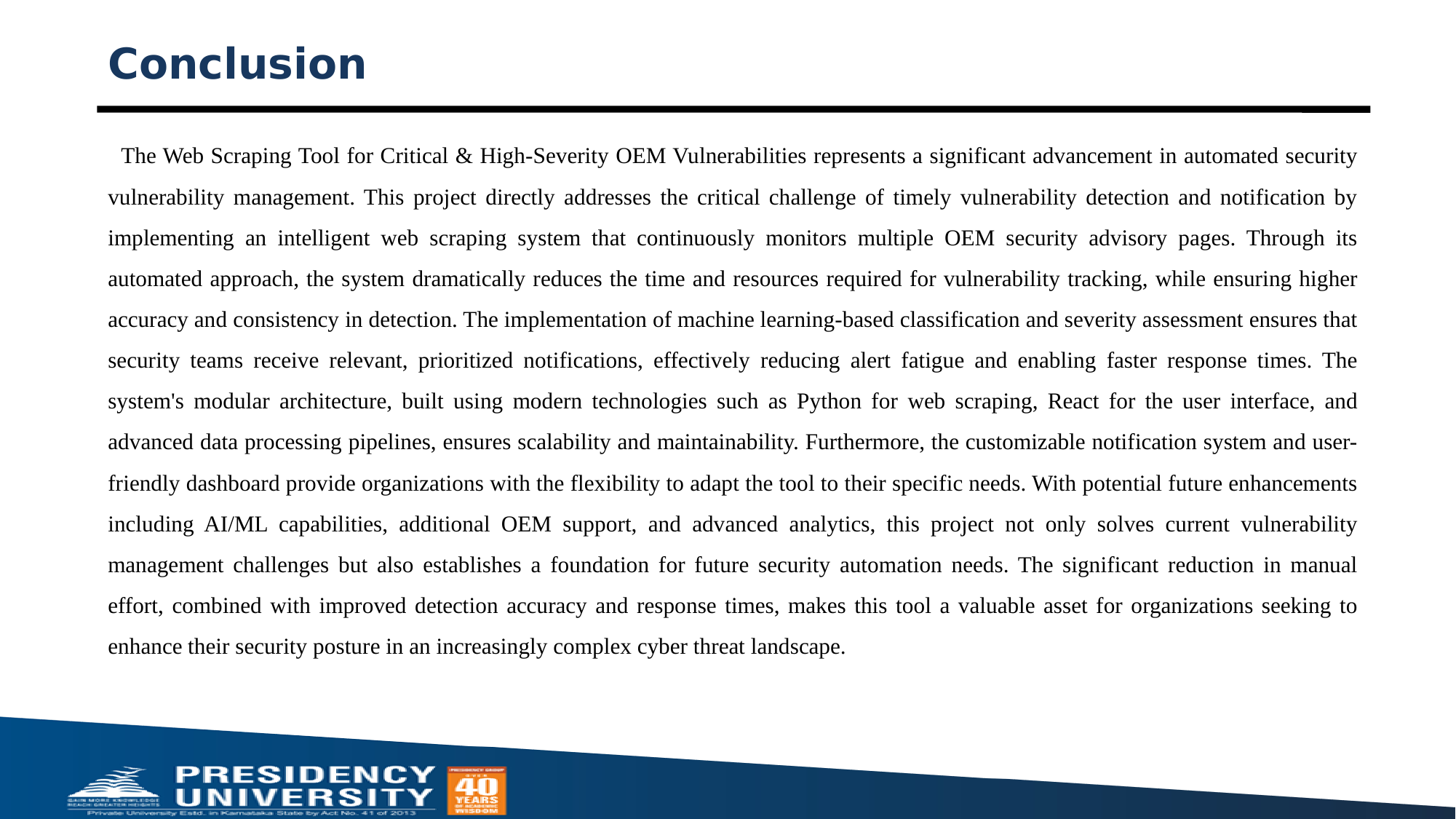

# Conclusion
  The Web Scraping Tool for Critical & High-Severity OEM Vulnerabilities represents a significant advancement in automated security vulnerability management. This project directly addresses the critical challenge of timely vulnerability detection and notification by implementing an intelligent web scraping system that continuously monitors multiple OEM security advisory pages. Through its automated approach, the system dramatically reduces the time and resources required for vulnerability tracking, while ensuring higher accuracy and consistency in detection. The implementation of machine learning-based classification and severity assessment ensures that security teams receive relevant, prioritized notifications, effectively reducing alert fatigue and enabling faster response times. The system's modular architecture, built using modern technologies such as Python for web scraping, React for the user interface, and advanced data processing pipelines, ensures scalability and maintainability. Furthermore, the customizable notification system and user-friendly dashboard provide organizations with the flexibility to adapt the tool to their specific needs. With potential future enhancements including AI/ML capabilities, additional OEM support, and advanced analytics, this project not only solves current vulnerability management challenges but also establishes a foundation for future security automation needs. The significant reduction in manual effort, combined with improved detection accuracy and response times, makes this tool a valuable asset for organizations seeking to enhance their security posture in an increasingly complex cyber threat landscape.